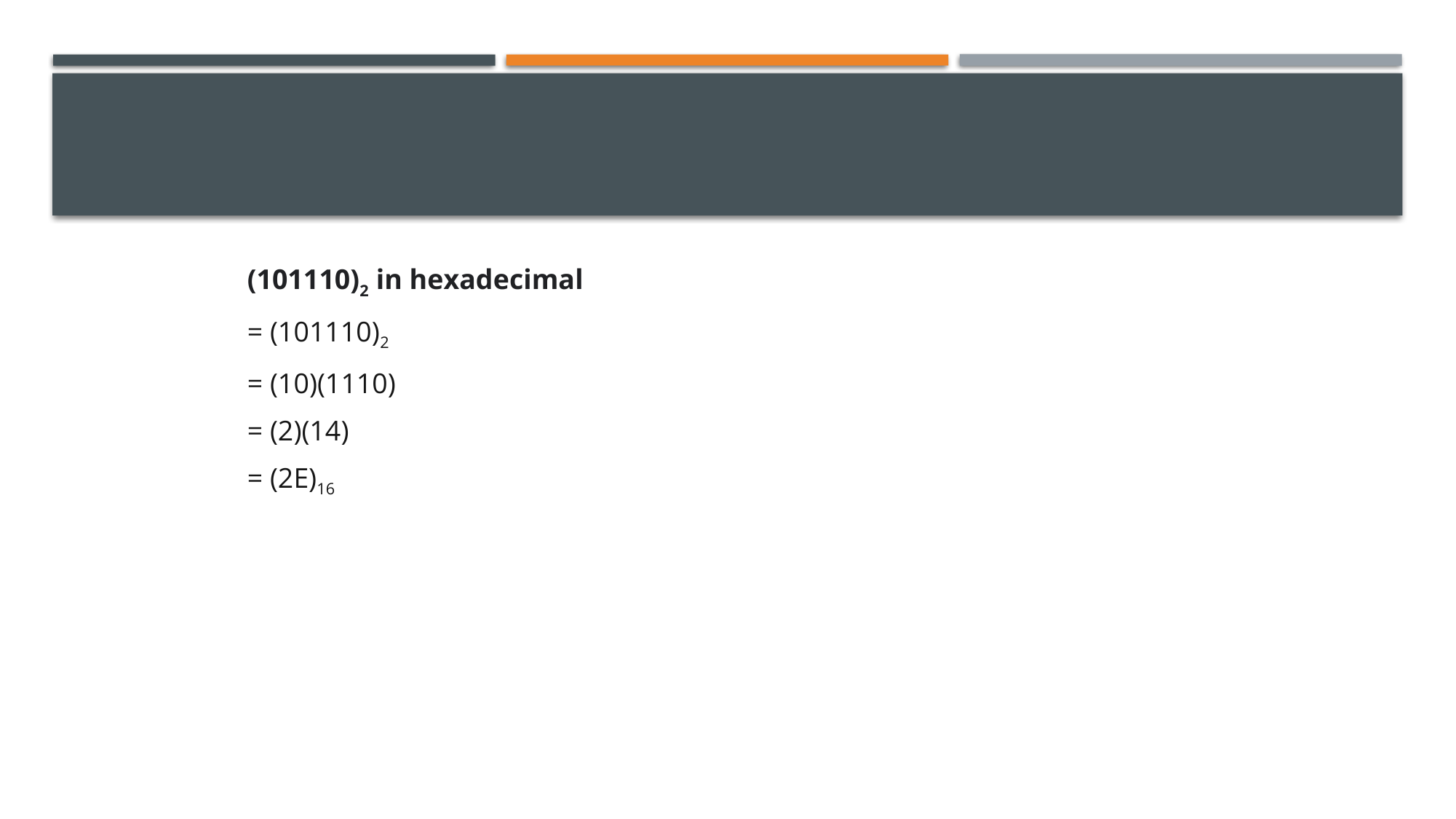

(101110)2 in hexadecimal
= (101110)2
= (10)(1110)
= (2)(14)
= (2E)16